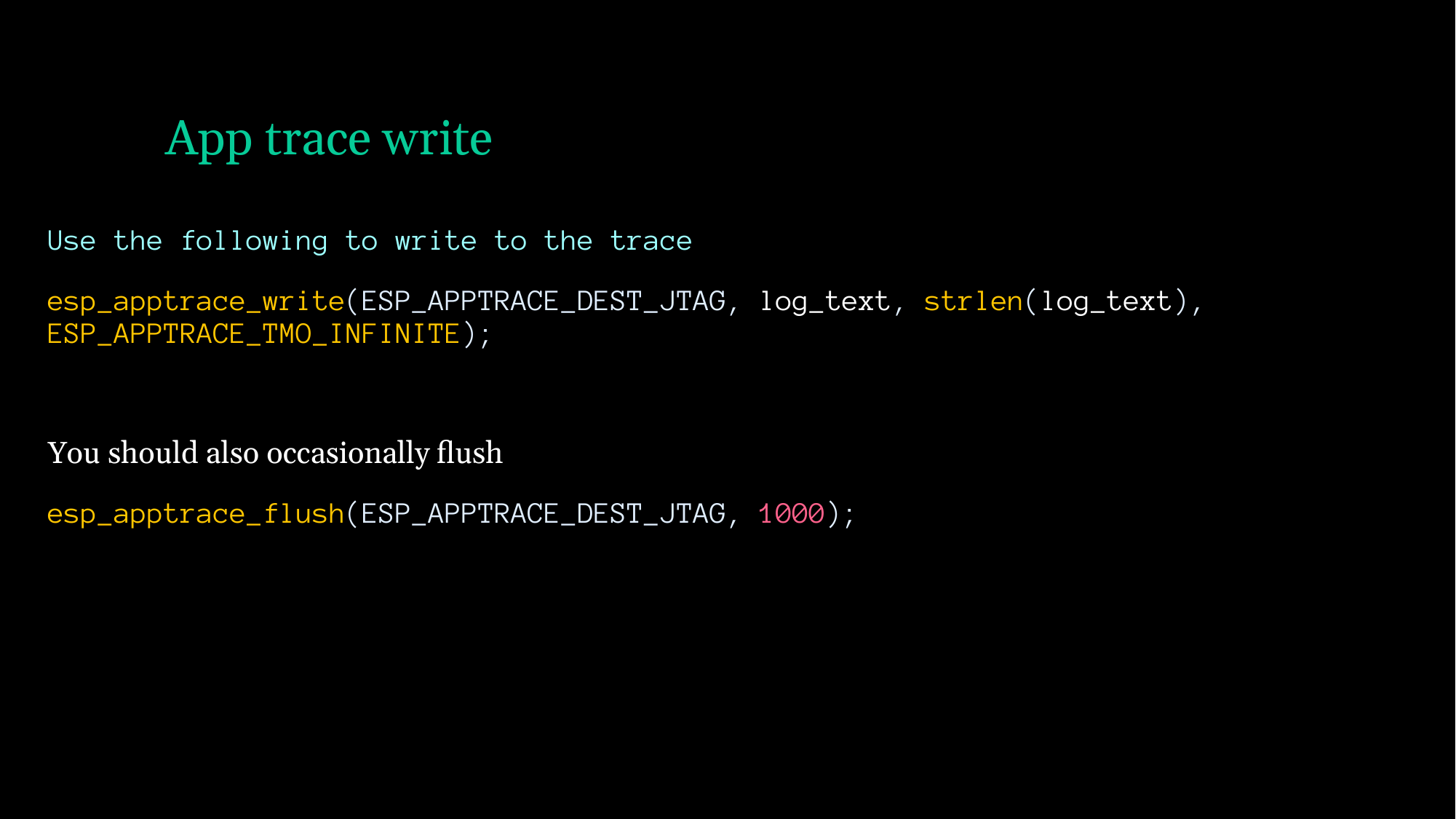

# App trace write
Use the following to write to the trace
esp_apptrace_write(ESP_APPTRACE_DEST_JTAG, log_text, strlen(log_text), ESP_APPTRACE_TMO_INFINITE);

You should also occasionally flush
esp_apptrace_flush(ESP_APPTRACE_DEST_JTAG, 1000);